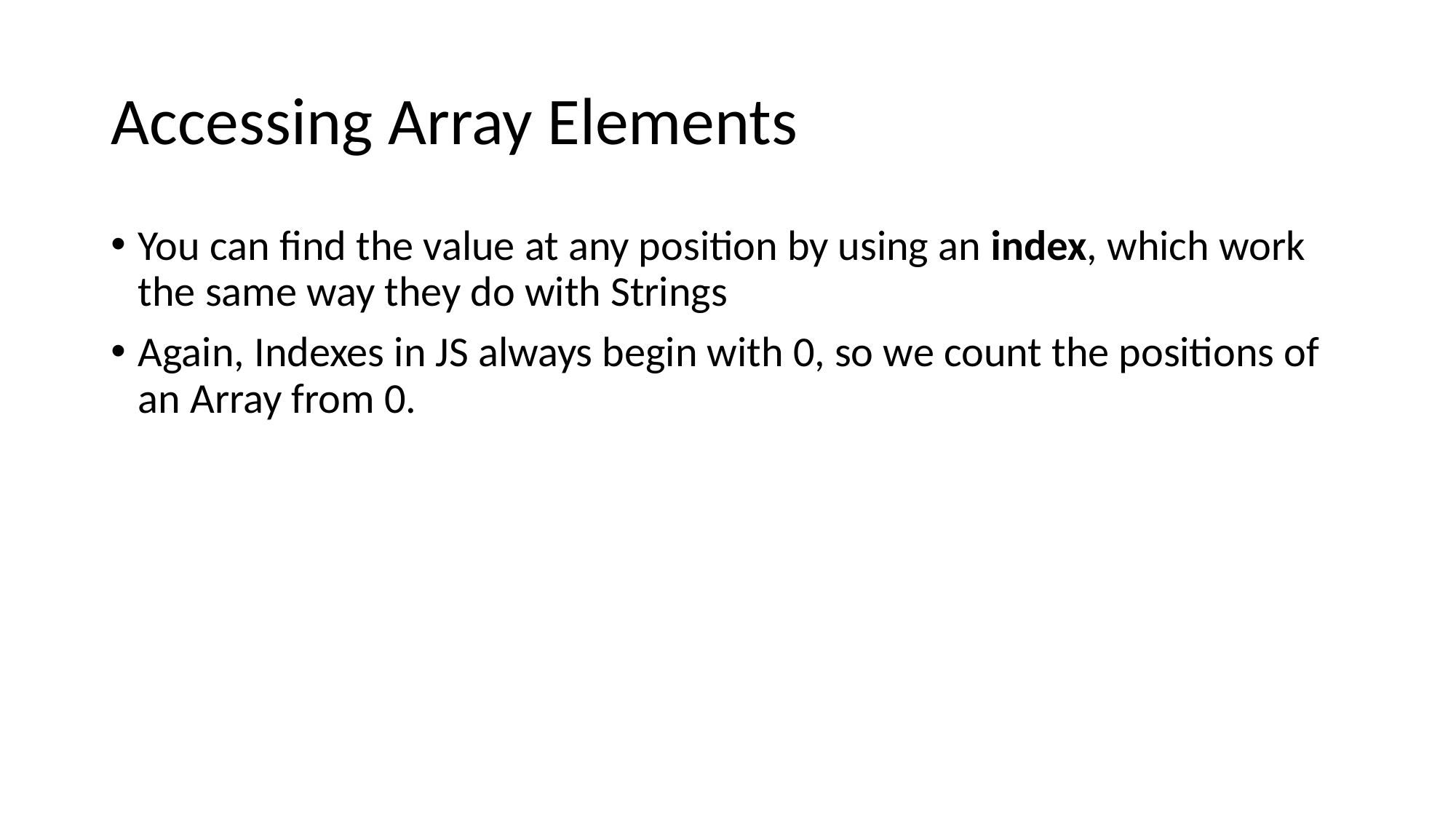

# Accessing Array Elements
You can find the value at any position by using an index, which work the same way they do with Strings
Again, Indexes in JS always begin with 0, so we count the positions of an Array from 0.